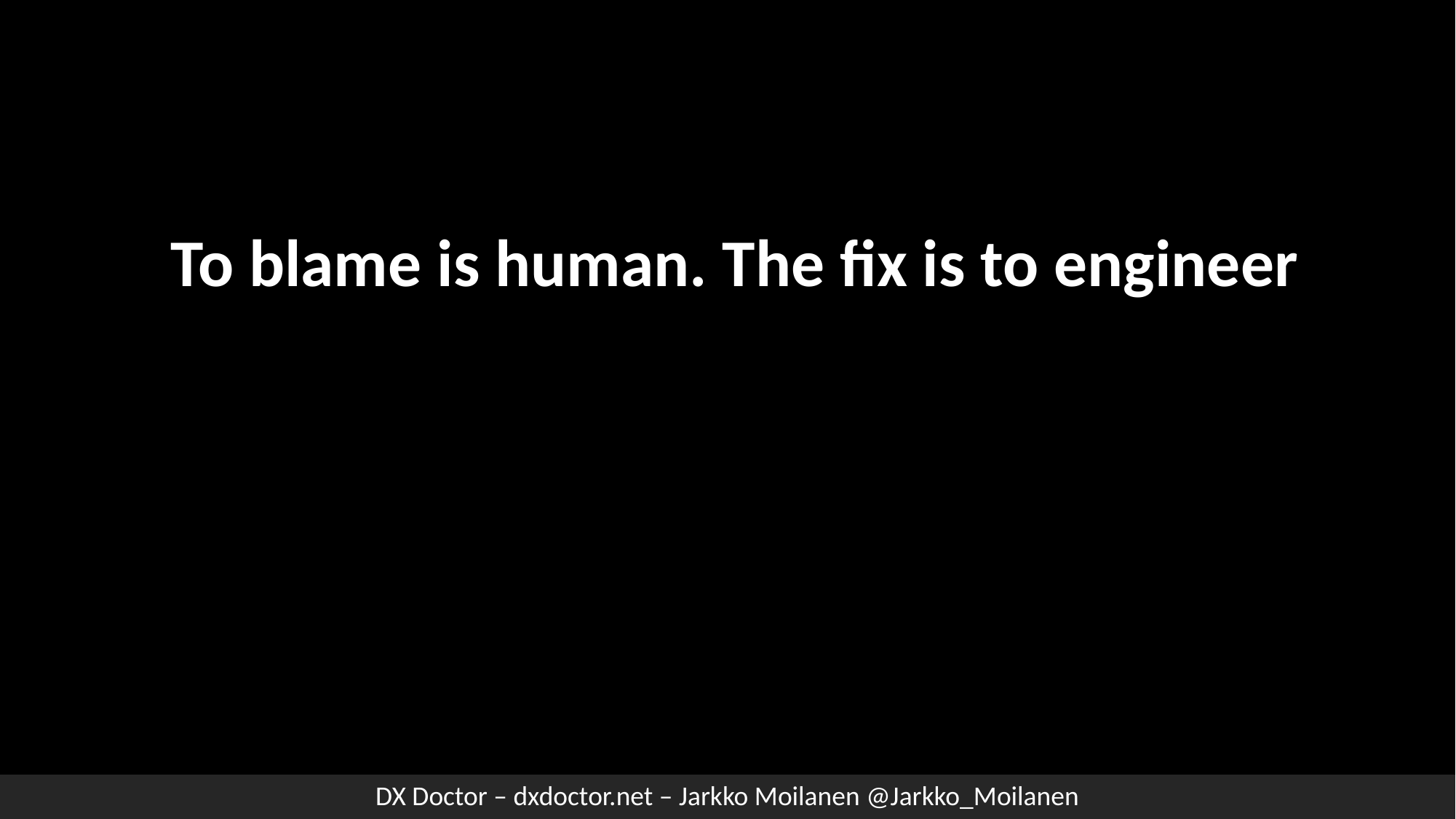

To blame is human. The fix is to engineer
DX Doctor – dxdoctor.net – Jarkko Moilanen @Jarkko_Moilanen